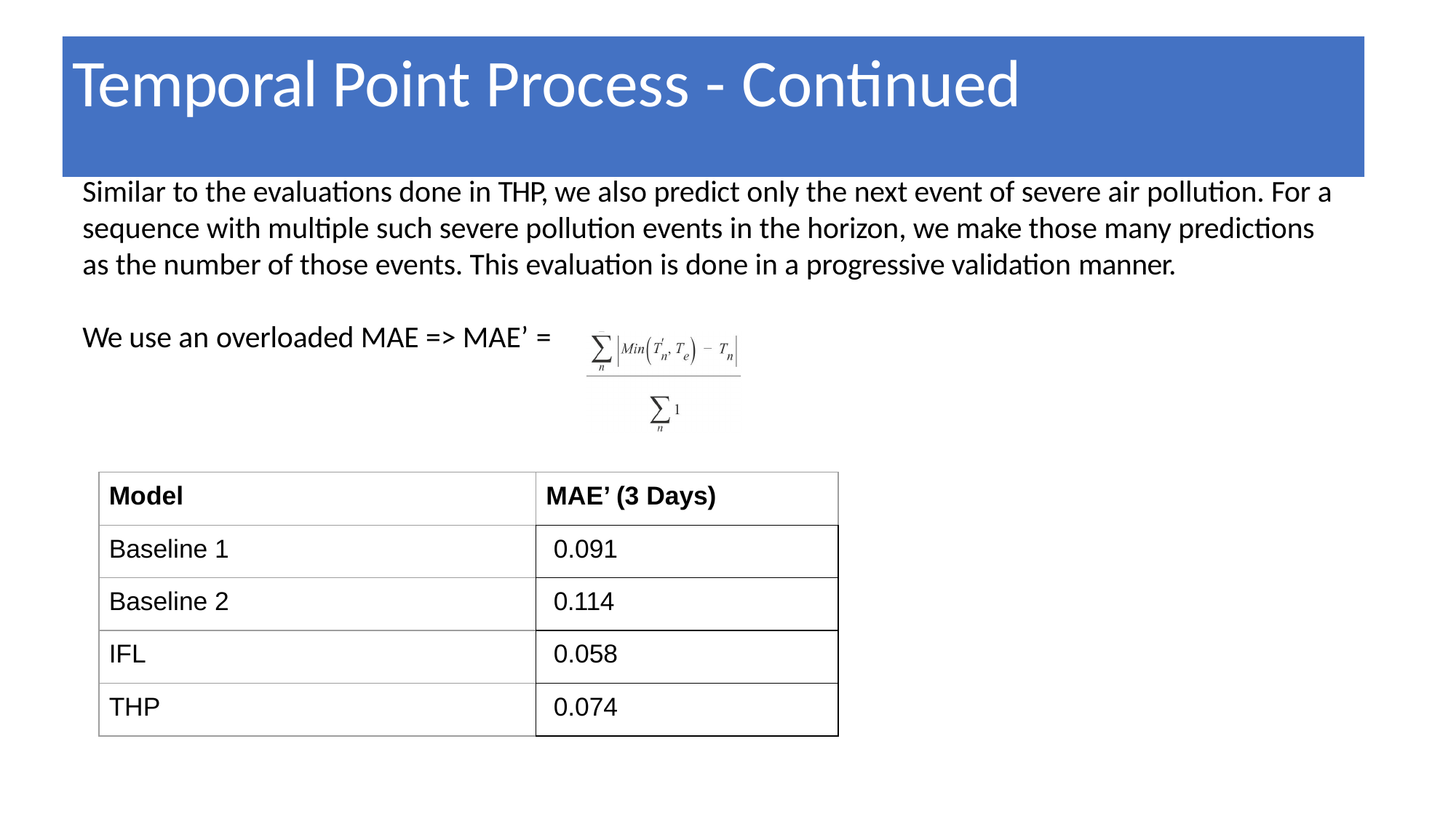

# Temporal Point Process - Continued
Similar to the evaluations done in THP, we also predict only the next event of severe air pollution. For a  sequence with multiple such severe pollution events in the horizon, we make those many predictions  as the number of those events. This evaluation is done in a progressive validation manner.

We use an overloaded MAE => MAE’ =

| Model | MAE’ (3 Days) |
| --- | --- |
| Baseline 1 | 0.091 |
| Baseline 2 | 0.114 |
| IFL | 0.058 |
| THP | 0.074 |